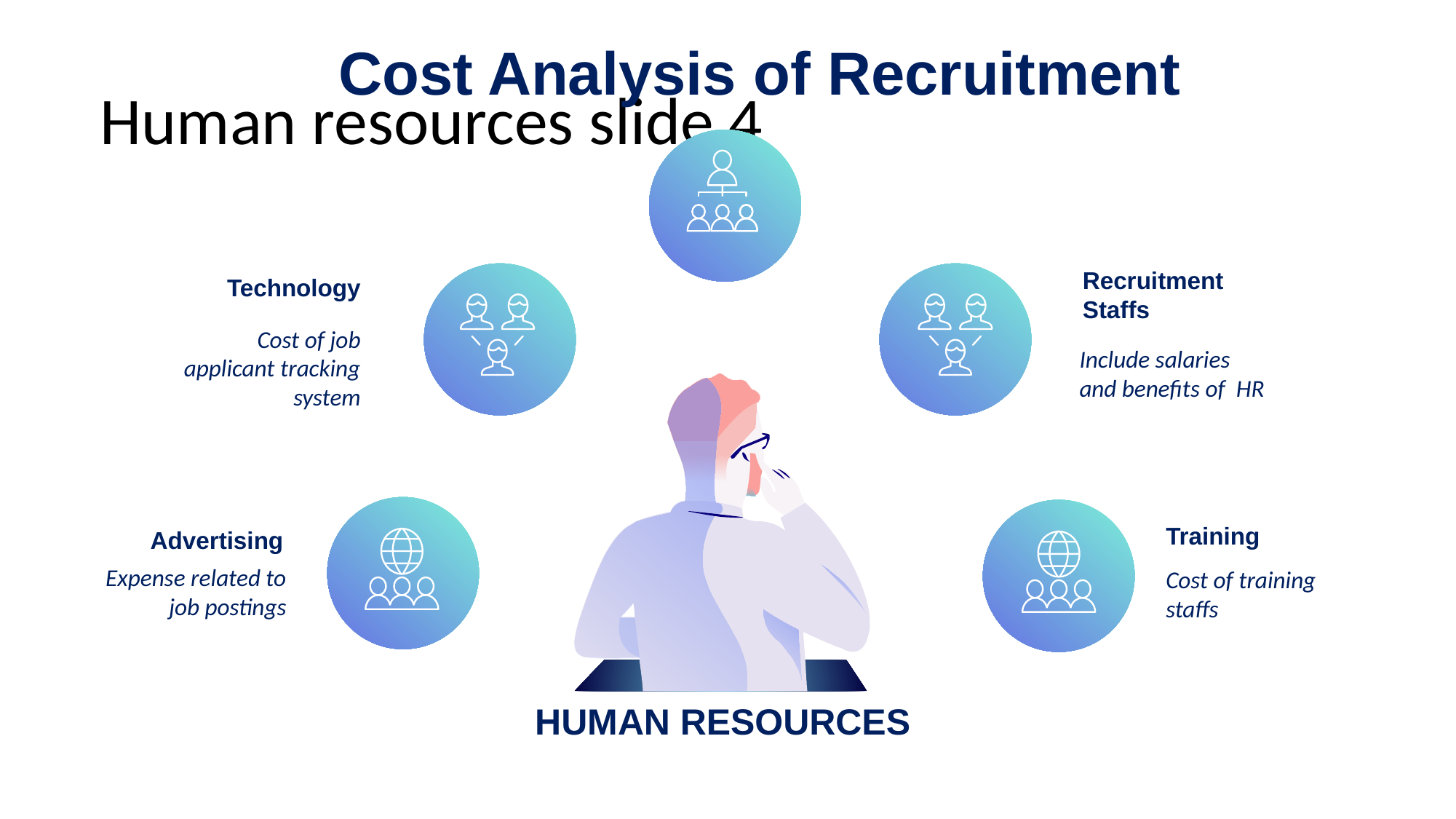

Cost Analysis of Recruitment
# Human resources slide 4

Recruitment Staffs
Include salaries and benefits of  HR
Technology
Cost of job applicant tracking system

Training
Cost of training staffs
Advertising
Expense related to job postings
HUMAN RESOURCES